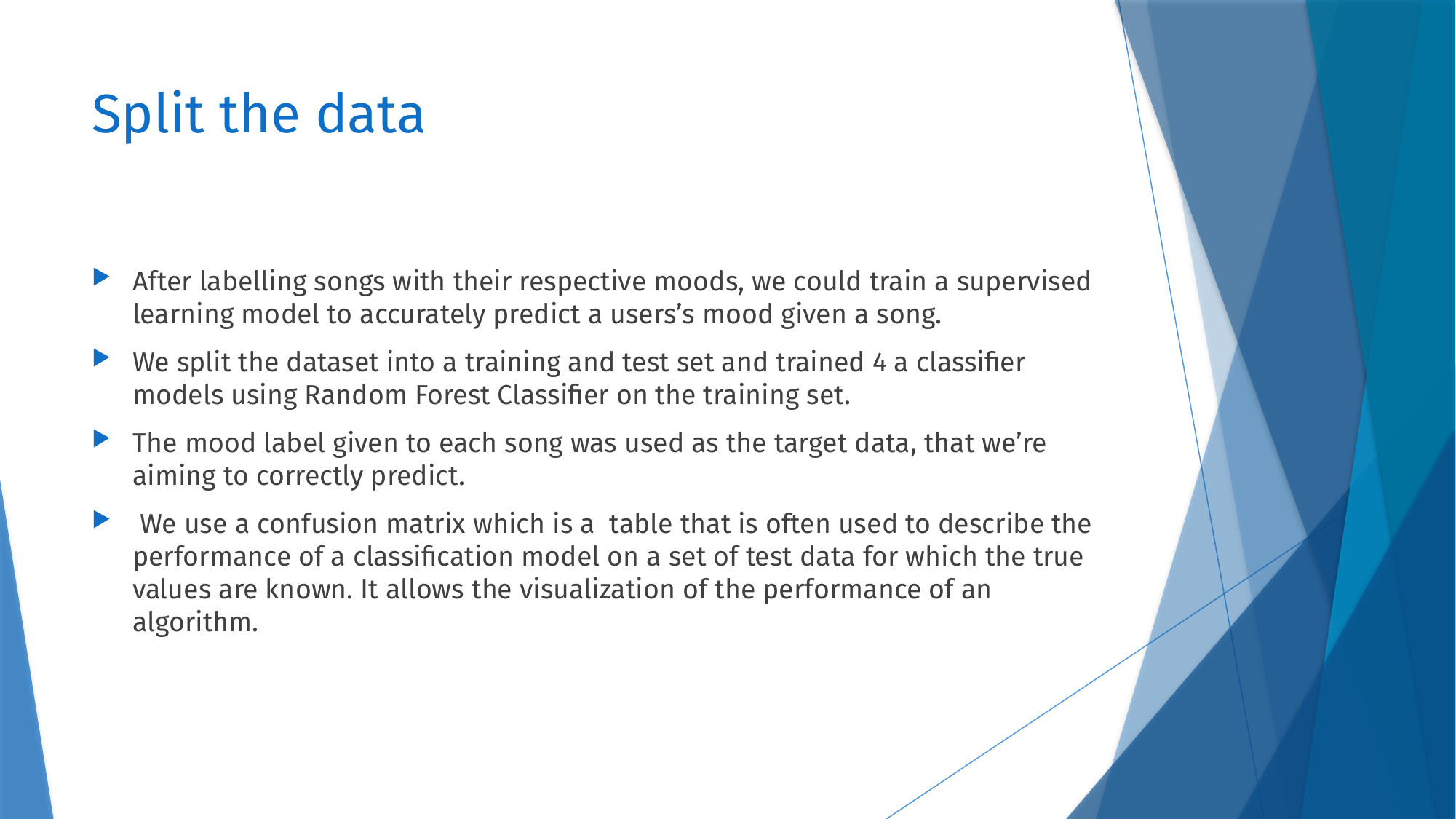

# Split the data
After labelling songs with their respective moods, we could train a supervised learning model to accurately predict a users’s mood given a song.
We split the dataset into a training and test set and trained 4 a classifier models using Random Forest Classifier on the training set.
The mood label given to each song was used as the target data, that we’re aiming to correctly predict.
 We use a confusion matrix which is a  table that is often used to describe the performance of a classification model on a set of test data for which the true values are known. It allows the visualization of the performance of an algorithm.